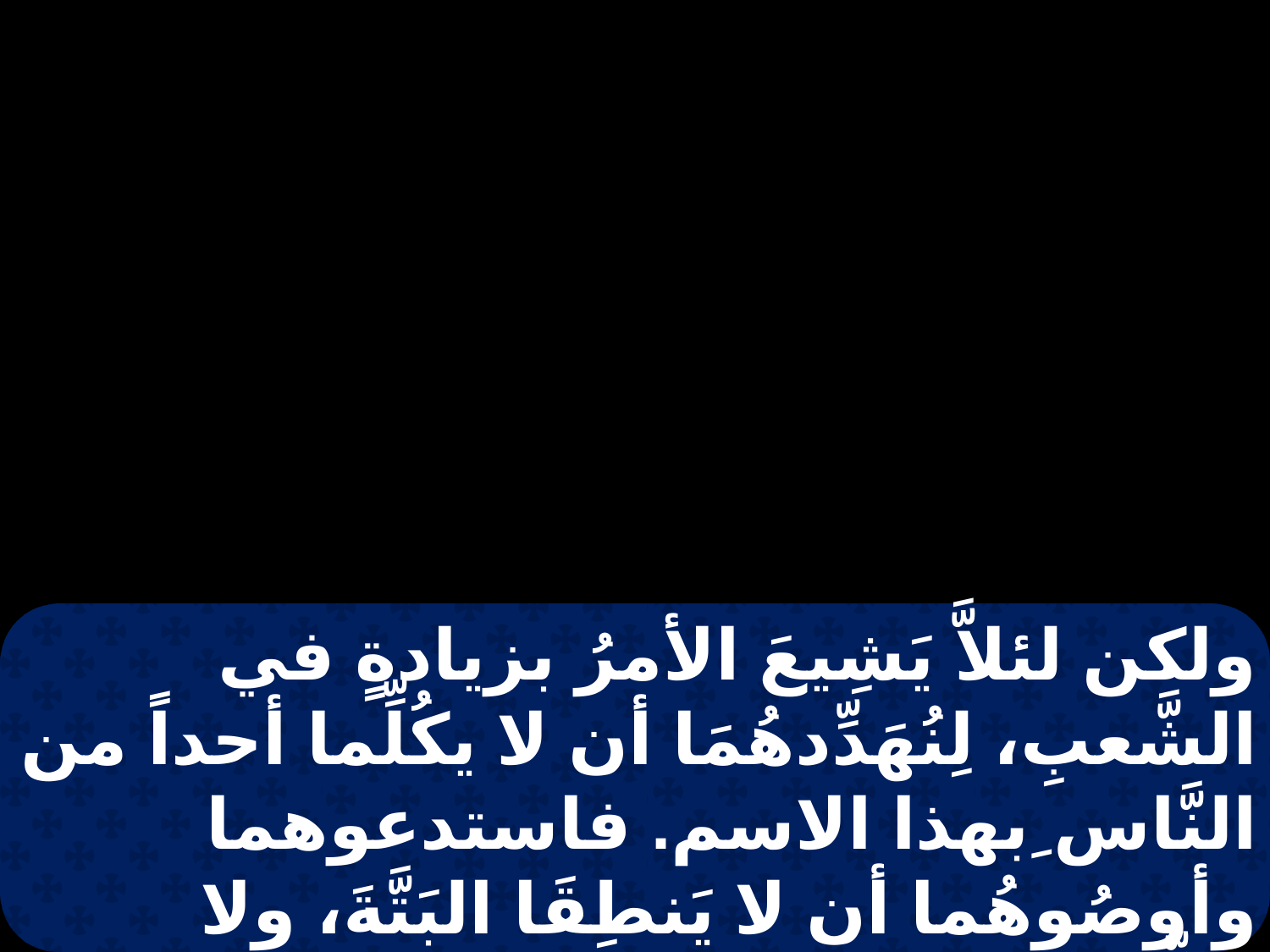

ولكن لئلاَّ يَشِيعَ الأمرُ بزيادةٍ في الشَّعبِ، لِنُهَدِّدهُمَا أن لا يكُلِّما أحداً من النَّاس ِبهذا الاسم. فاستدعوهما وأوصُوهُما أن لا يَنطِقَا البَتَّةَ، ولا يُعَلِّمَا بِاسم يَسوعَ.